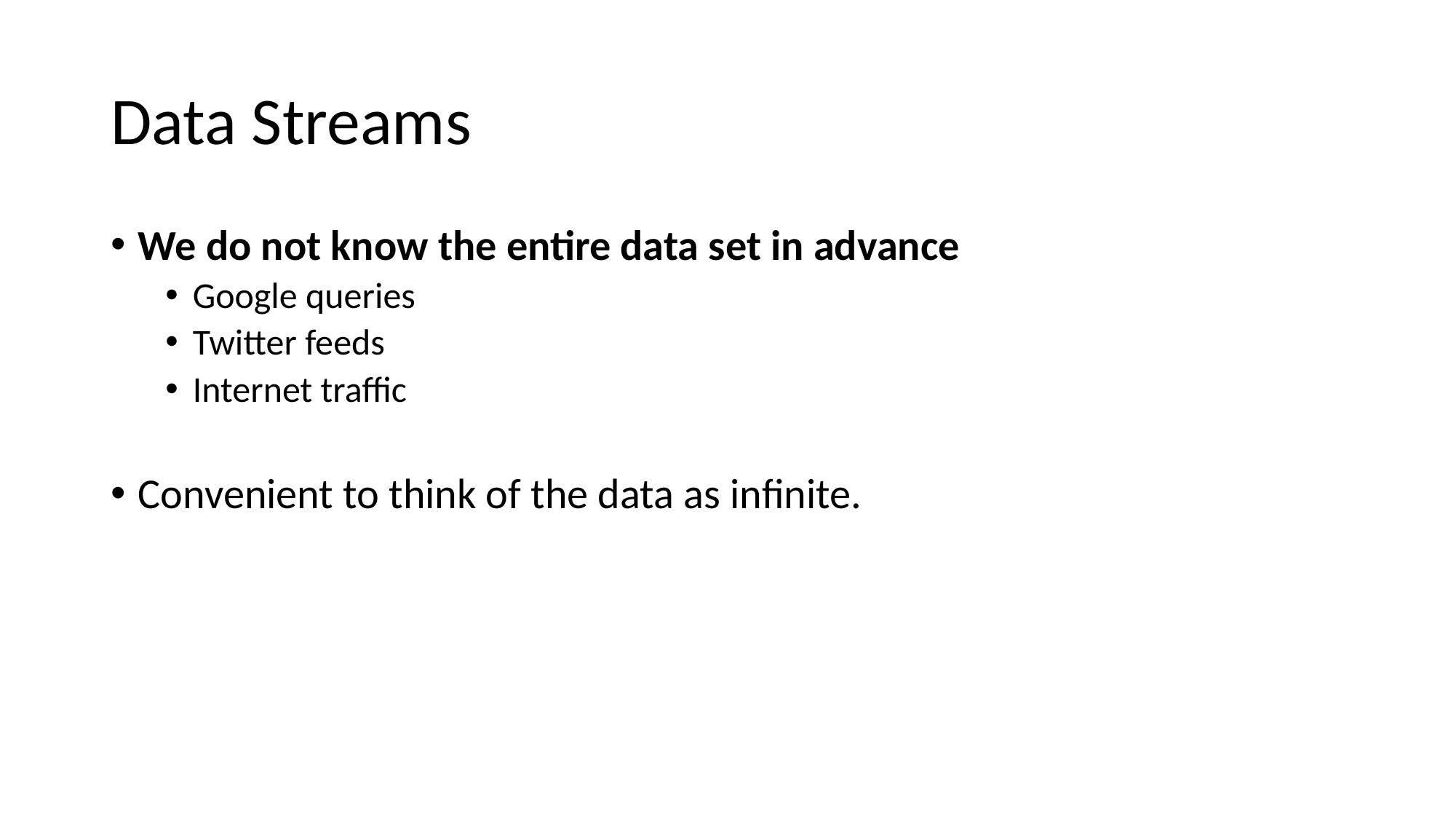

# Data Streams
We do not know the entire data set in advance
Google queries
Twitter feeds
Internet traffic

Convenient to think of the data as infinite.